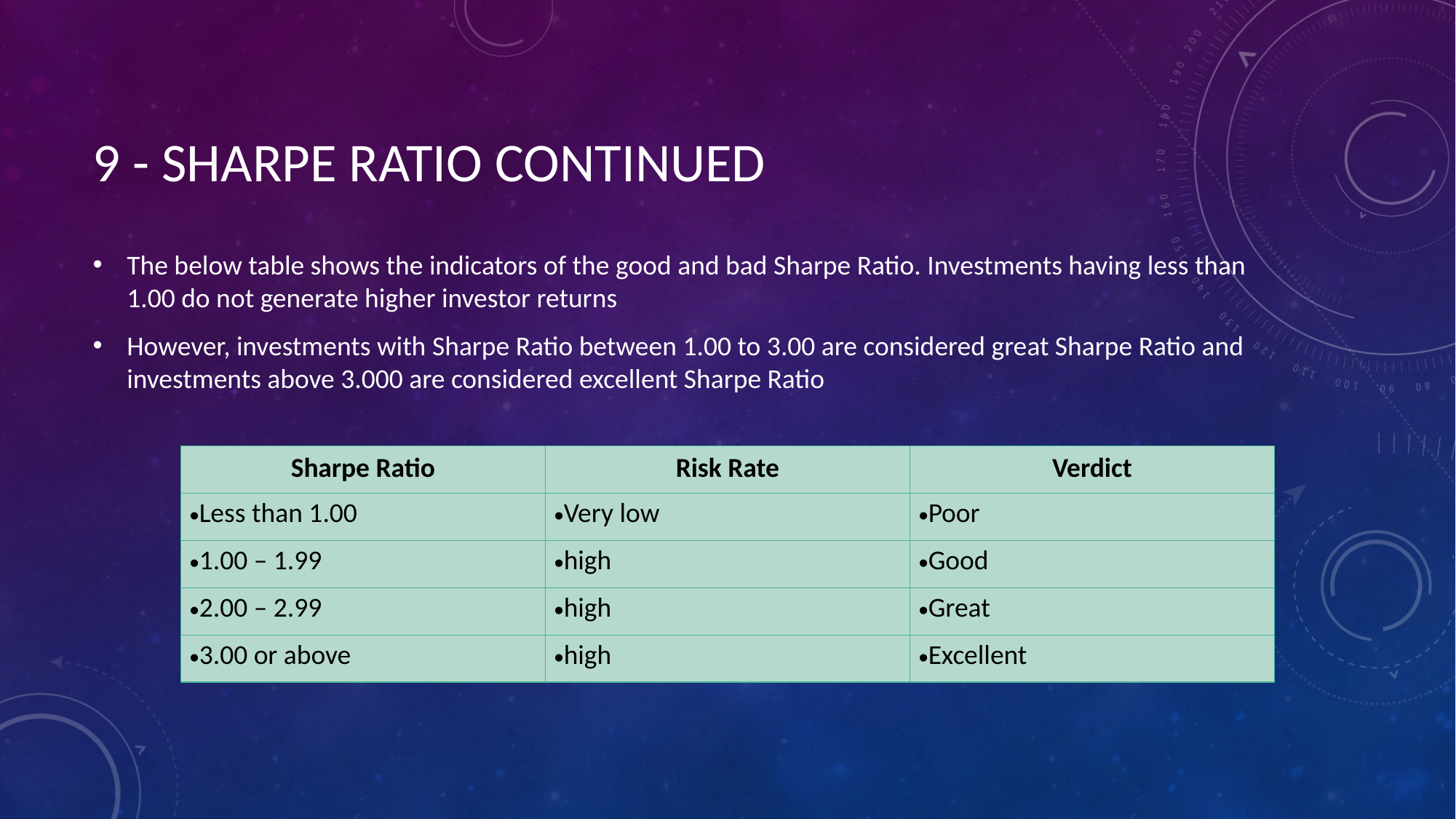

# 9 - Sharpe Ratio continued
The below table shows the indicators of the good and bad Sharpe Ratio. Investments having less than 1.00 do not generate higher investor returns
However, investments with Sharpe Ratio between 1.00 to 3.00 are considered great Sharpe Ratio and investments above 3.000 are considered excellent Sharpe Ratio

| Sharpe Ratio | Risk Rate | Verdict |
| --- | --- | --- |
| Less than 1.00 | Very low | Poor |
| 1.00 – 1.99 | high | Good |
| 2.00 – 2.99 | high | Great |
| 3.00 or above | high | Excellent |